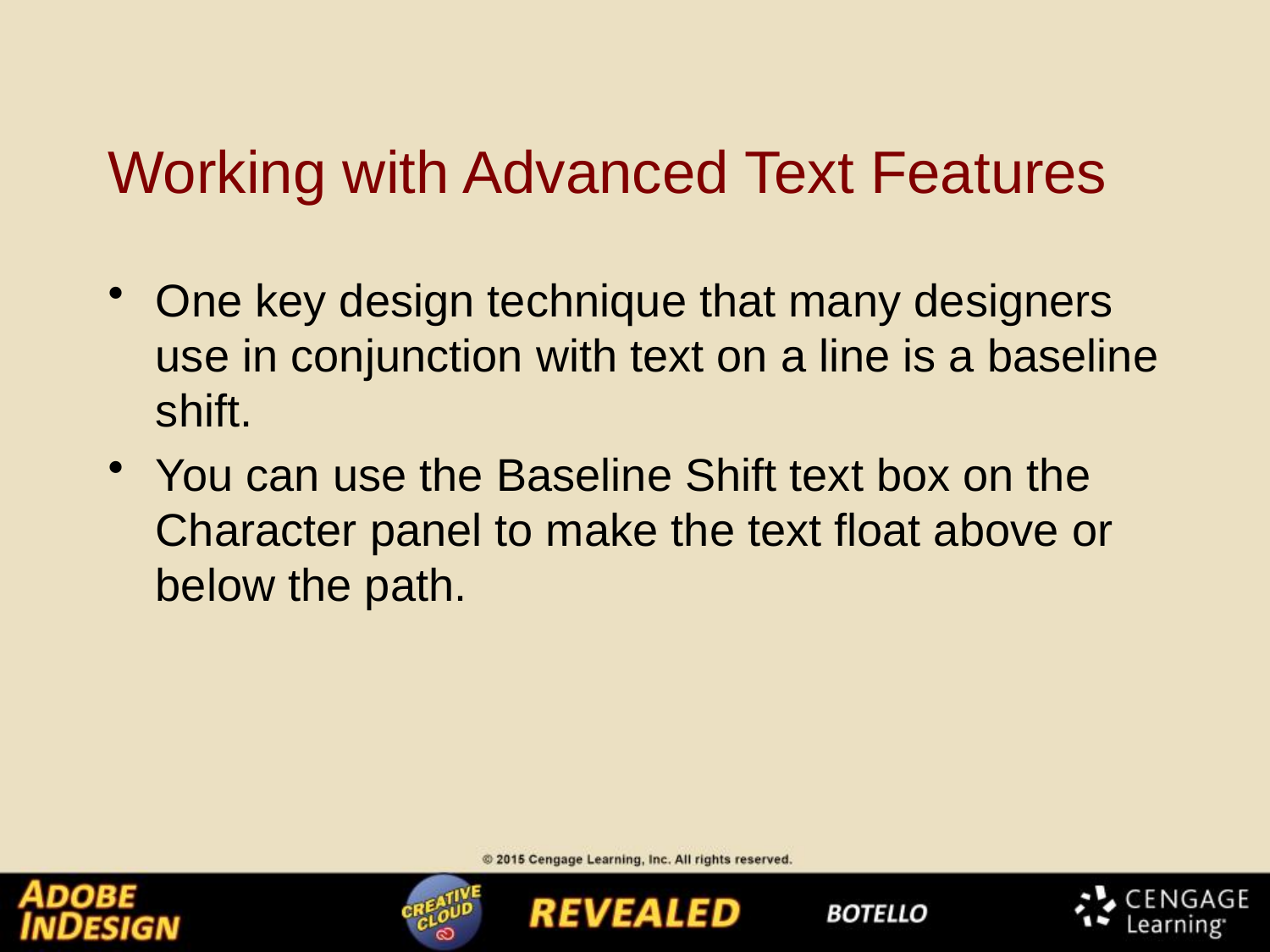

# Working with Advanced Text Features
One key design technique that many designers use in conjunction with text on a line is a baseline shift.
You can use the Baseline Shift text box on the Character panel to make the text float above or below the path.